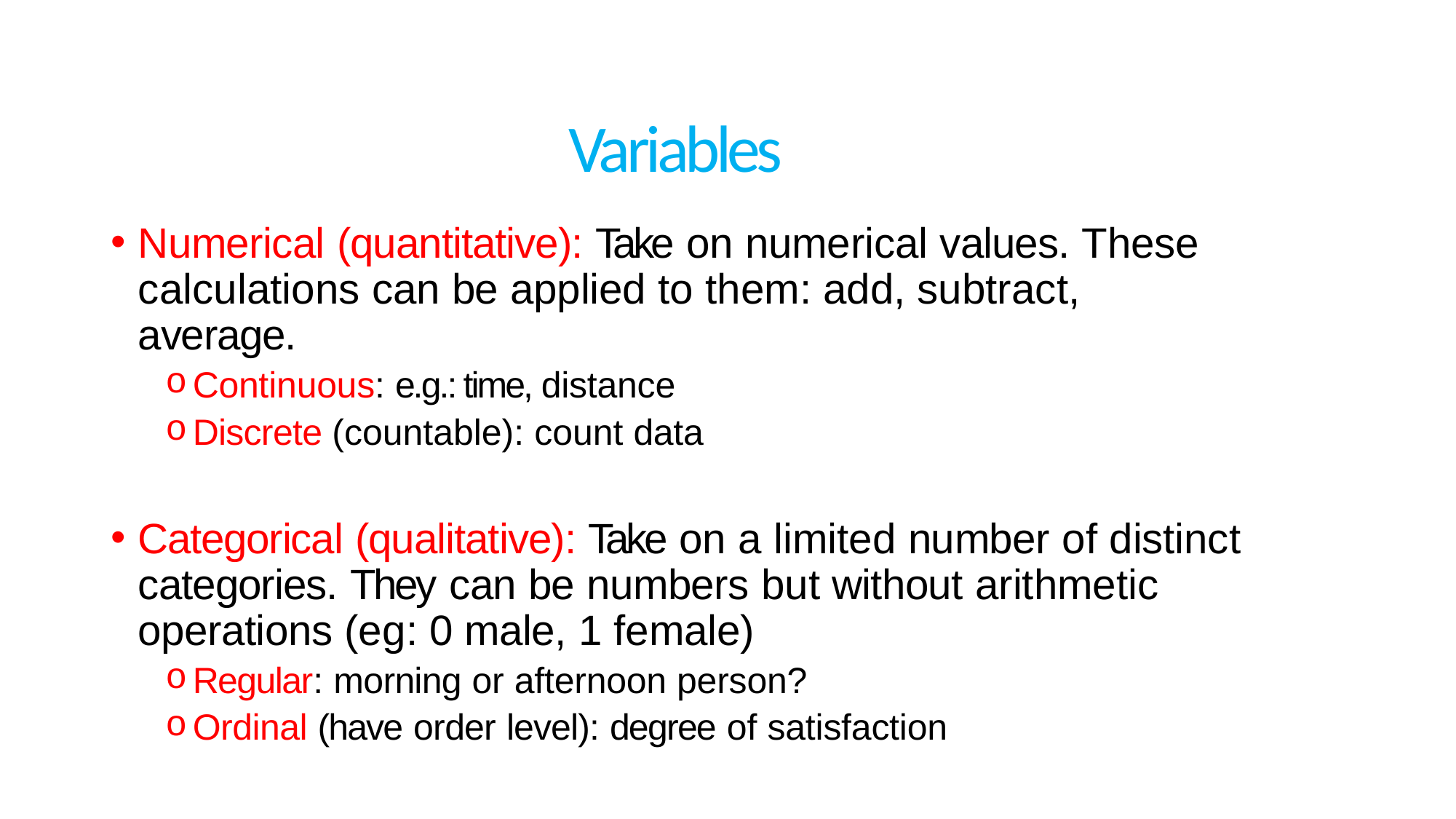

# Variables
Numerical (quantitative): Take on numerical values. These calculations can be applied to them: add, subtract, average.
Continuous: e.g.: time, distance
Discrete (countable): count data

Categorical (qualitative): Take on a limited number of distinct categories. They can be numbers but without arithmetic operations (eg: 0 male, 1 female)
Regular: morning or afternoon person?
Ordinal (have order level): degree of satisfaction